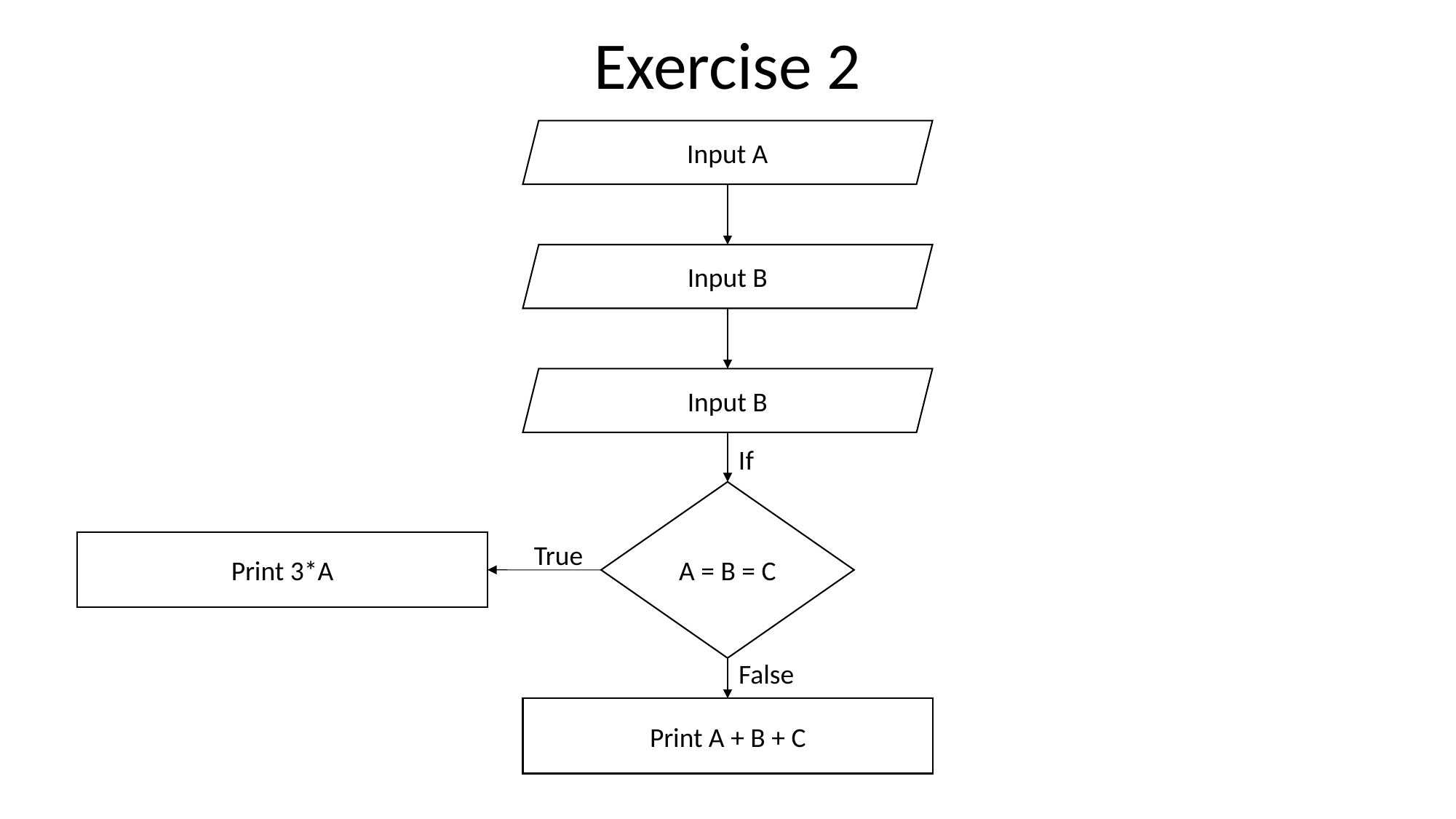

# Exercise 2
Input A
Input B
Input B
If
A = B = C
Print 3*A
True
False
Print A + B + C